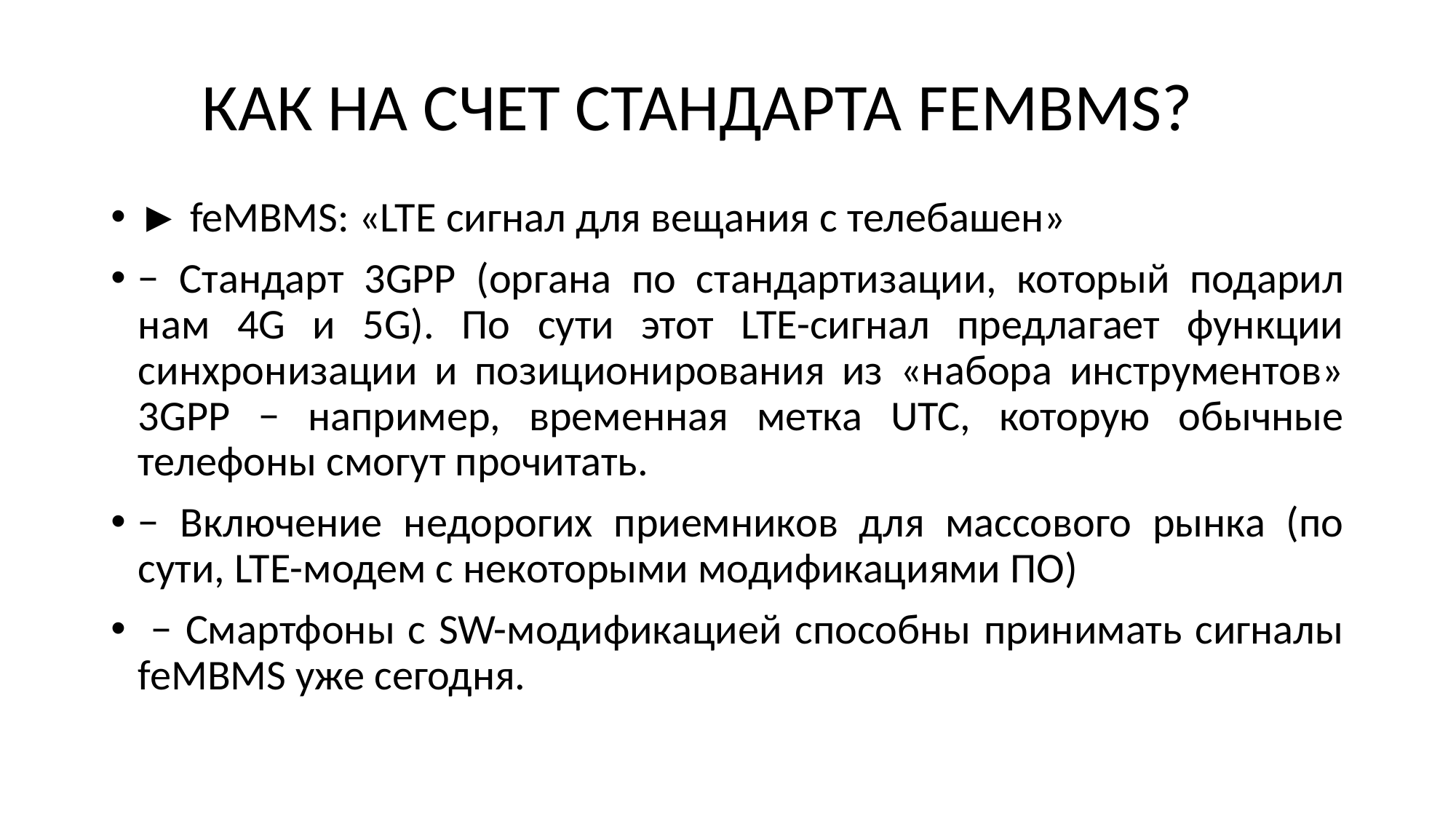

# КАК НА СЧЕТ СТАНДАРТА FEMBMS?
► feMBMS: «LTE сигнал для вещания с телебашен»
− Стандарт 3GPP (органа по стандартизации, который подарил нам 4G и 5G). По сути этот LTE-сигнал предлагает функции синхронизации и позиционирования из «набора инструментов» 3GPP − например, временная метка UTC, которую обычные телефоны смогут прочитать.
− Включение недорогих приемников для массового рынка (по сути, LTE-модем с некоторыми модификациями ПО)
 − Смартфоны с SW-модификацией способны принимать сигналы feMBMS уже сегодня.